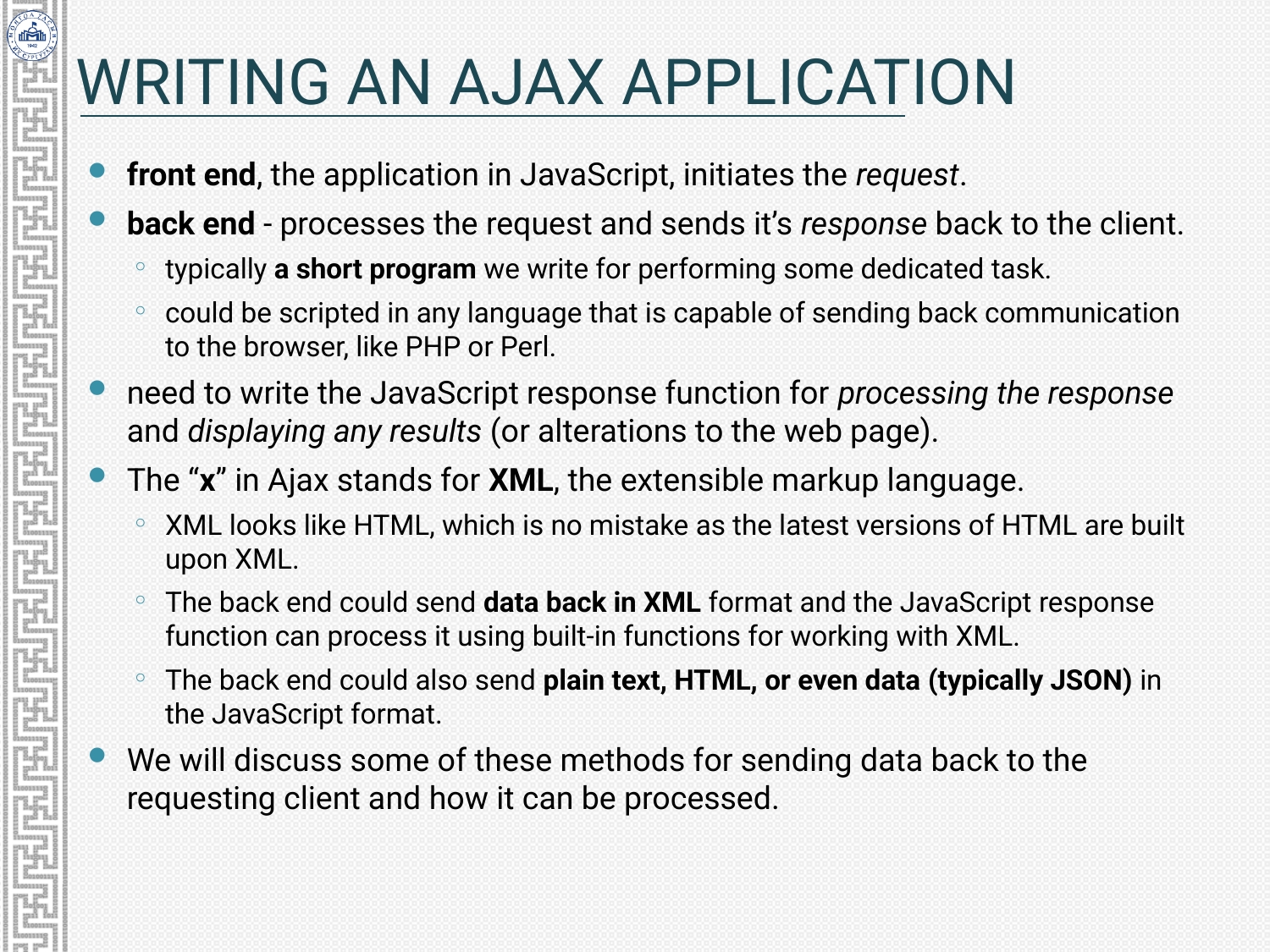

# Writing an Ajax application
front end, the application in JavaScript, initiates the request.
back end - processes the request and sends it’s response back to the client.
typically a short program we write for performing some dedicated task.
could be scripted in any language that is capable of sending back communication to the browser, like PHP or Perl.
need to write the JavaScript response function for processing the response and displaying any results (or alterations to the web page).
The “x” in Ajax stands for XML, the extensible markup language.
XML looks like HTML, which is no mistake as the latest versions of HTML are built upon XML.
The back end could send data back in XML format and the JavaScript response function can process it using built-in functions for working with XML.
The back end could also send plain text, HTML, or even data (typically JSON) in the JavaScript format.
We will discuss some of these methods for sending data back to the requesting client and how it can be processed.